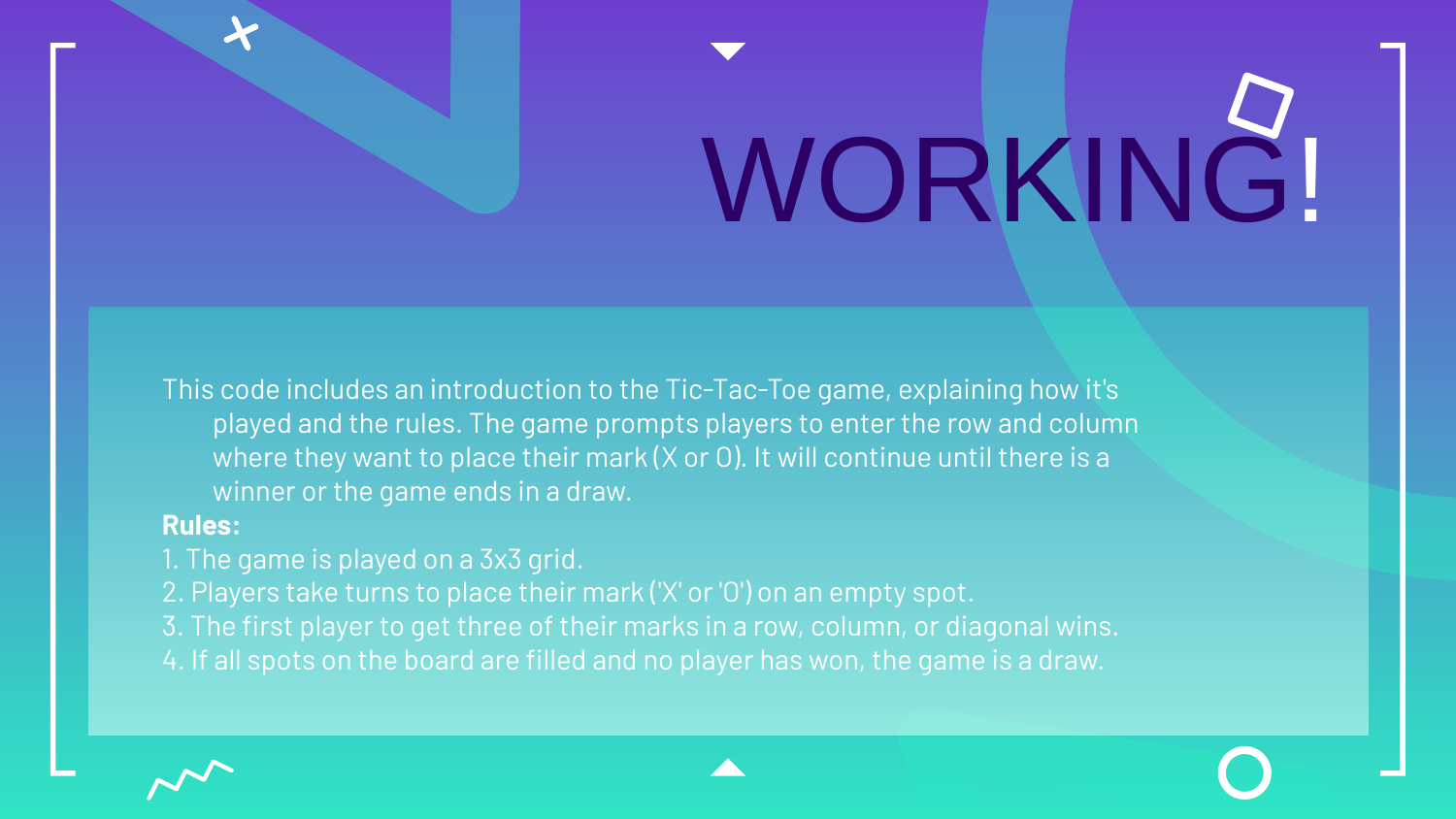

# WORKING!

This code includes an introduction to the Tic-Tac-Toe game, explaining how it's played and the rules. The game prompts players to enter the row and column where they want to place their mark (X or O). It will continue until there is a winner or the game ends in a draw.
Rules:
1. The game is played on a 3x3 grid.
2. Players take turns to place their mark ('X' or 'O') on an empty spot.
3. The first player to get three of their marks in a row, column, or diagonal wins.
4. If all spots on the board are filled and no player has won, the game is a draw.